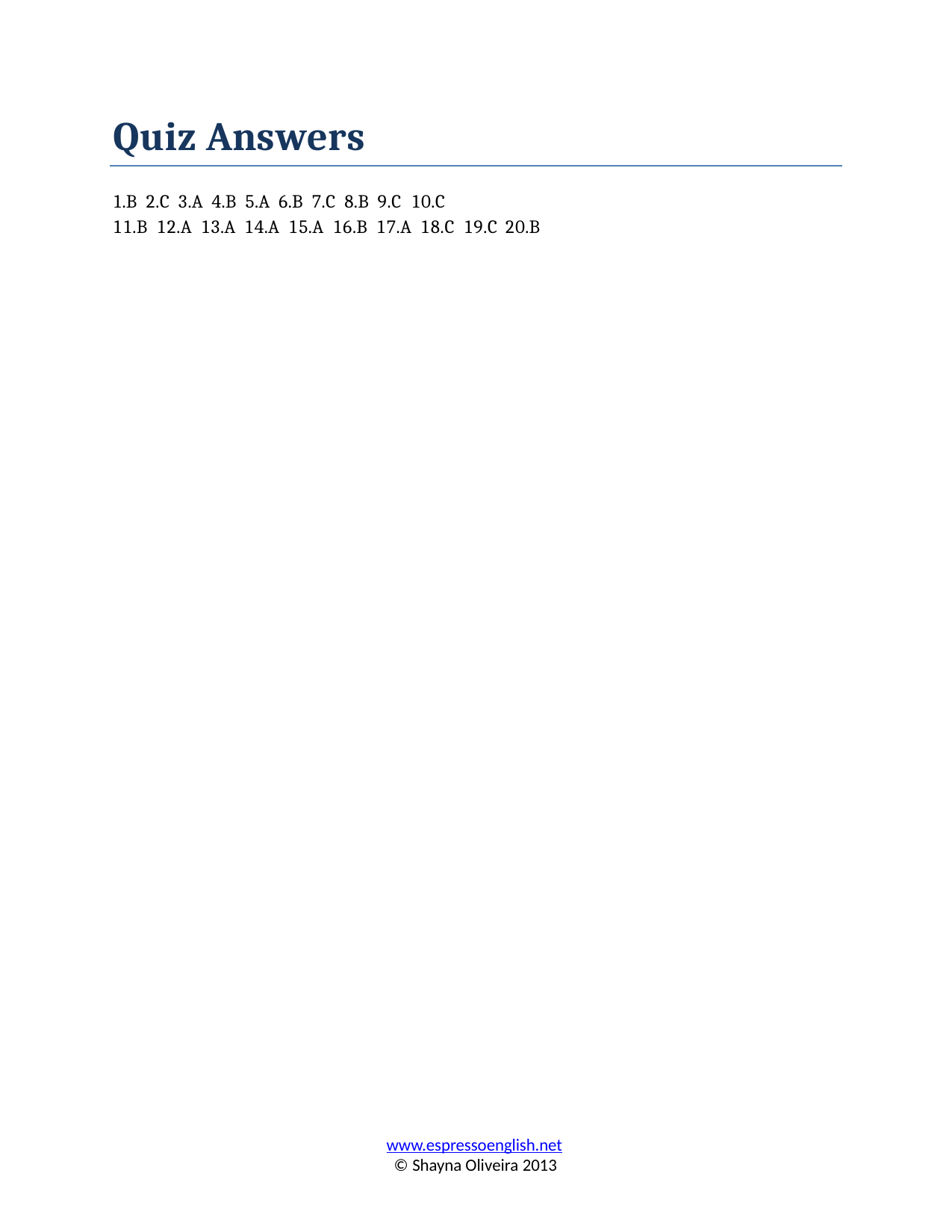

Quiz Answers

1.B  2.C  3.A  4.B  5.A  6.B  7.C  8.B  9.C  10.C
11.B  12.A  13.A  14.A  15.A  16.B  17.A  18.C  19.C 20.B
www.espressoenglish.net
© Shayna Oliveira 2013